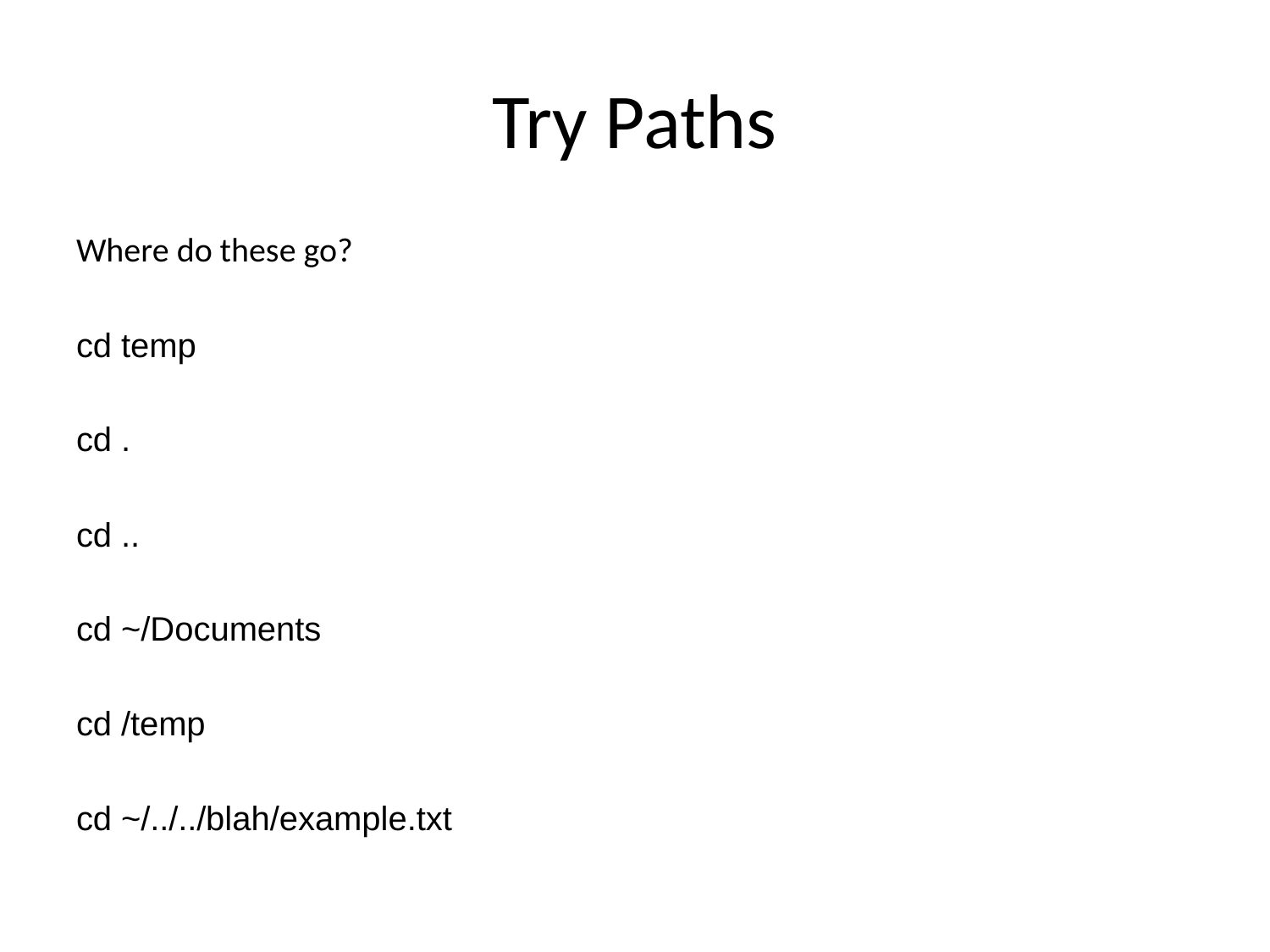

# Try Paths
Where do these go?

cd temp

cd .

cd ..

cd ~/Documents

cd /temp

cd ~/../../blah/example.txt